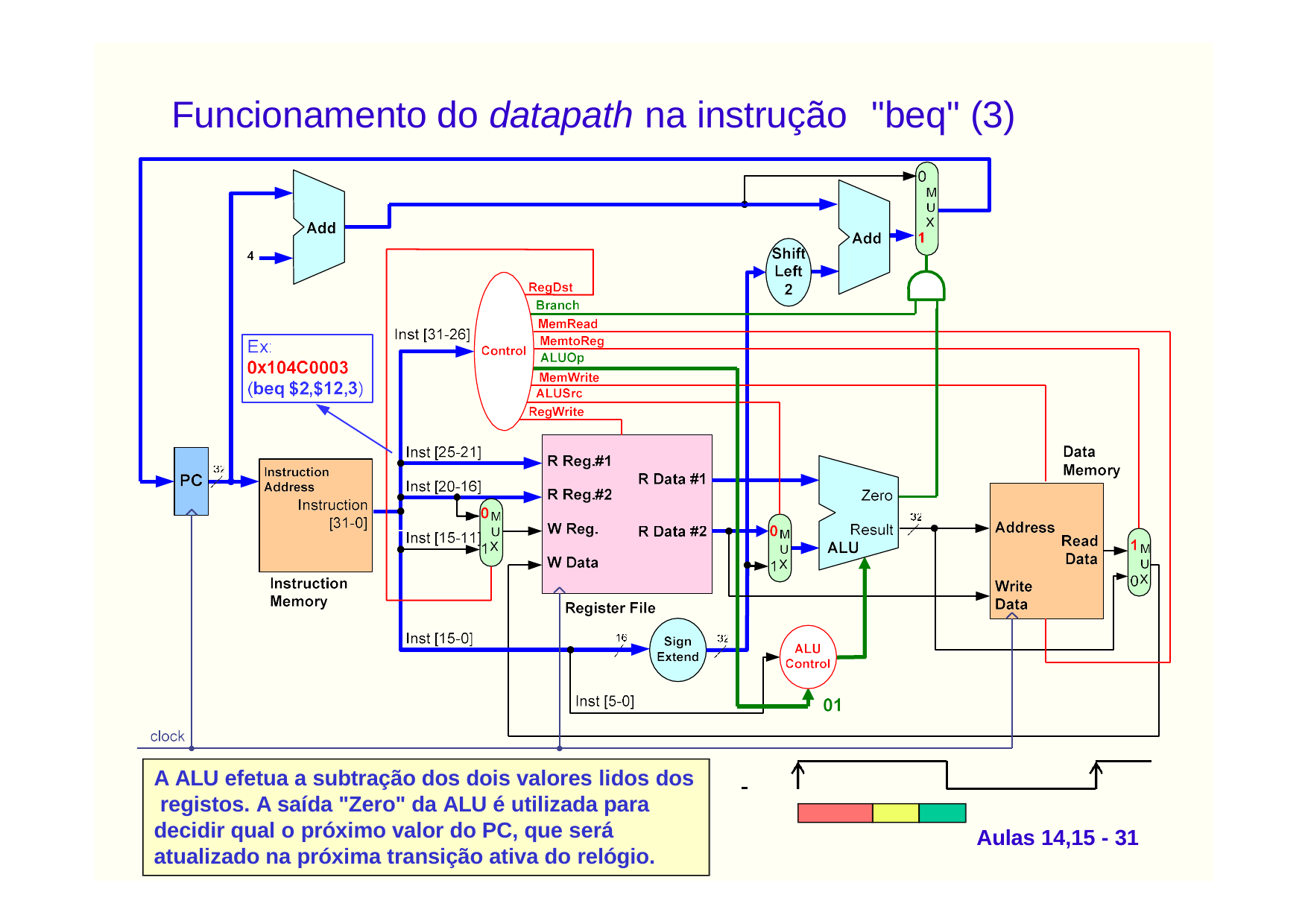

# Funcionamento do datapath na instrução	"beq" (3)

A ALU efetua a subtração dos dois valores lidos dos  registos. A saída "Zero" da ALU é utilizada para  decidir qual o próximo valor do PC, que será  atualizado na próxima transição ativa do relógio.

Aulas 14,15 - 31